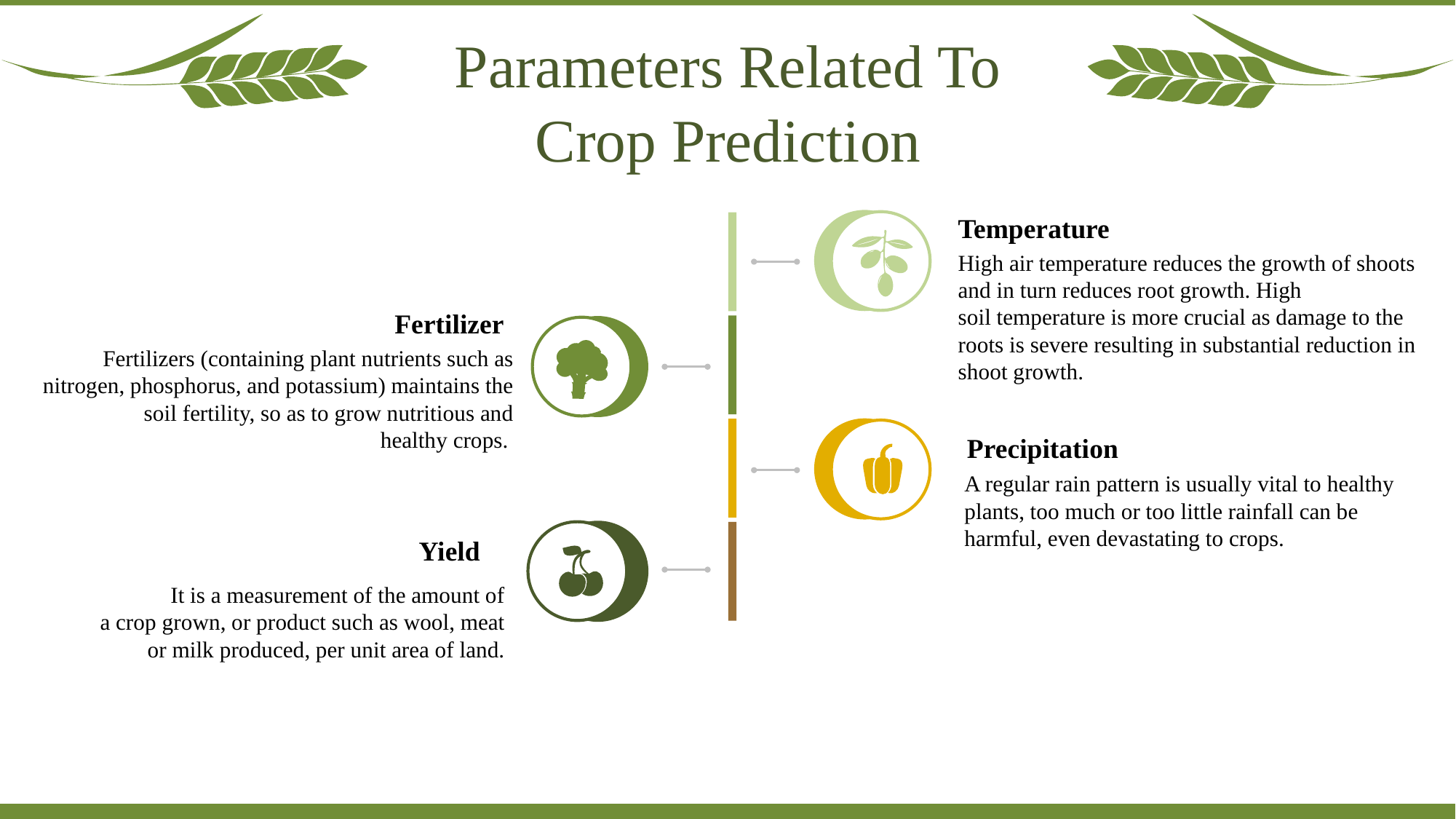

Parameters Related To
Crop Prediction
Temperature

High air temperature reduces the growth of shoots and in turn reduces root growth. High soil temperature is more crucial as damage to the roots is severe resulting in substantial reduction in shoot growth.
Fertilizer

Fertilizers (containing plant nutrients such as nitrogen, phosphorus, and potassium) maintains the soil fertility, so as to grow nutritious and healthy crops.

Precipitation

A regular rain pattern is usually vital to healthy plants, too much or too little rainfall can be harmful, even devastating to crops.

Yield

It is a measurement of the amount of a crop grown, or product such as wool, meat or milk produced, per unit area of land.